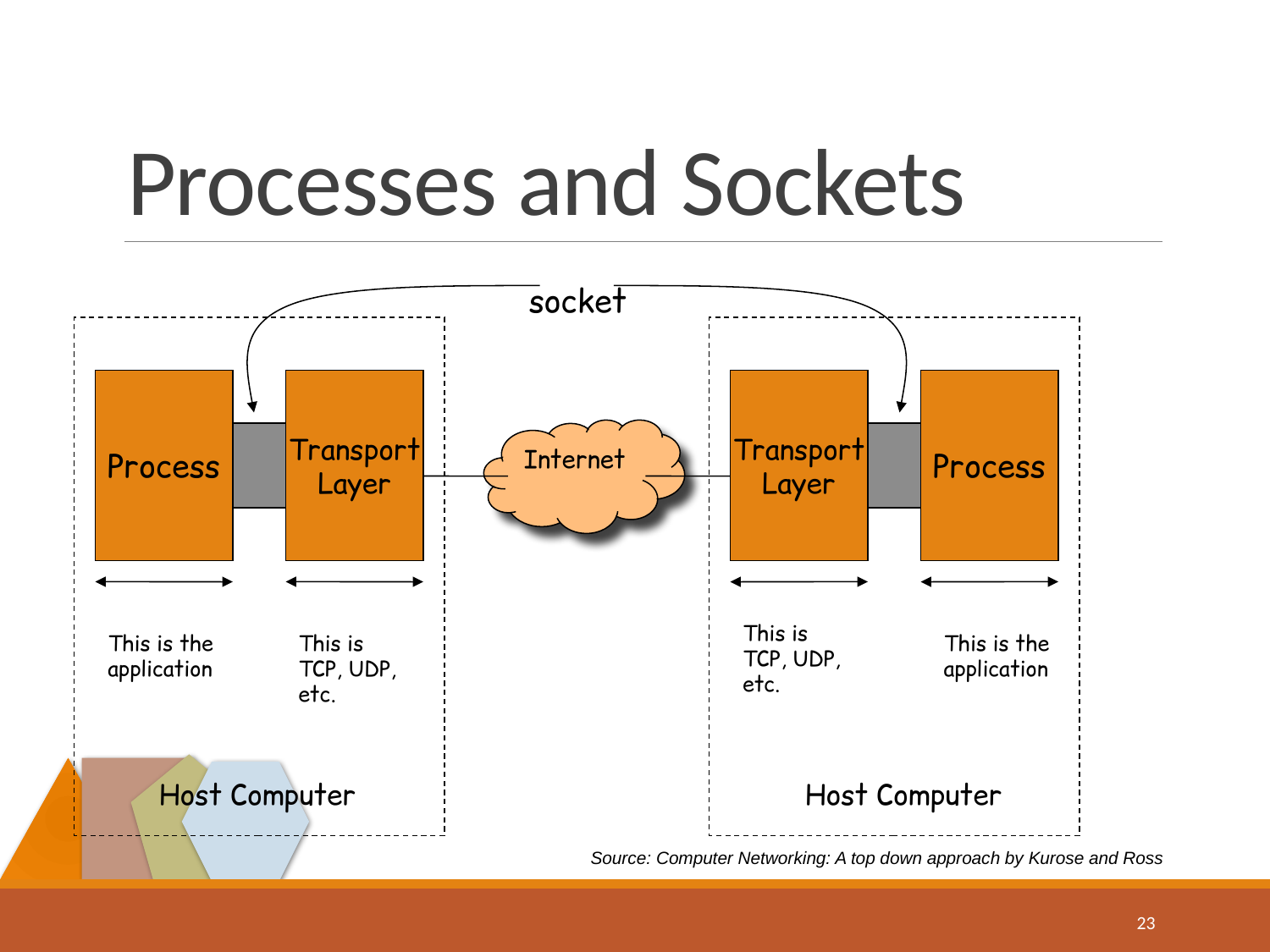

# Processes and Sockets
socket

Process
Transport
Layer
Transport
Layer
Process
Internet

This is TCP, UDP, etc.
This is the application
This is TCP, UDP, etc.
This is the application
Host Computer
Host Computer
Source: Computer Networking: A top down approach by Kurose and Ross
23